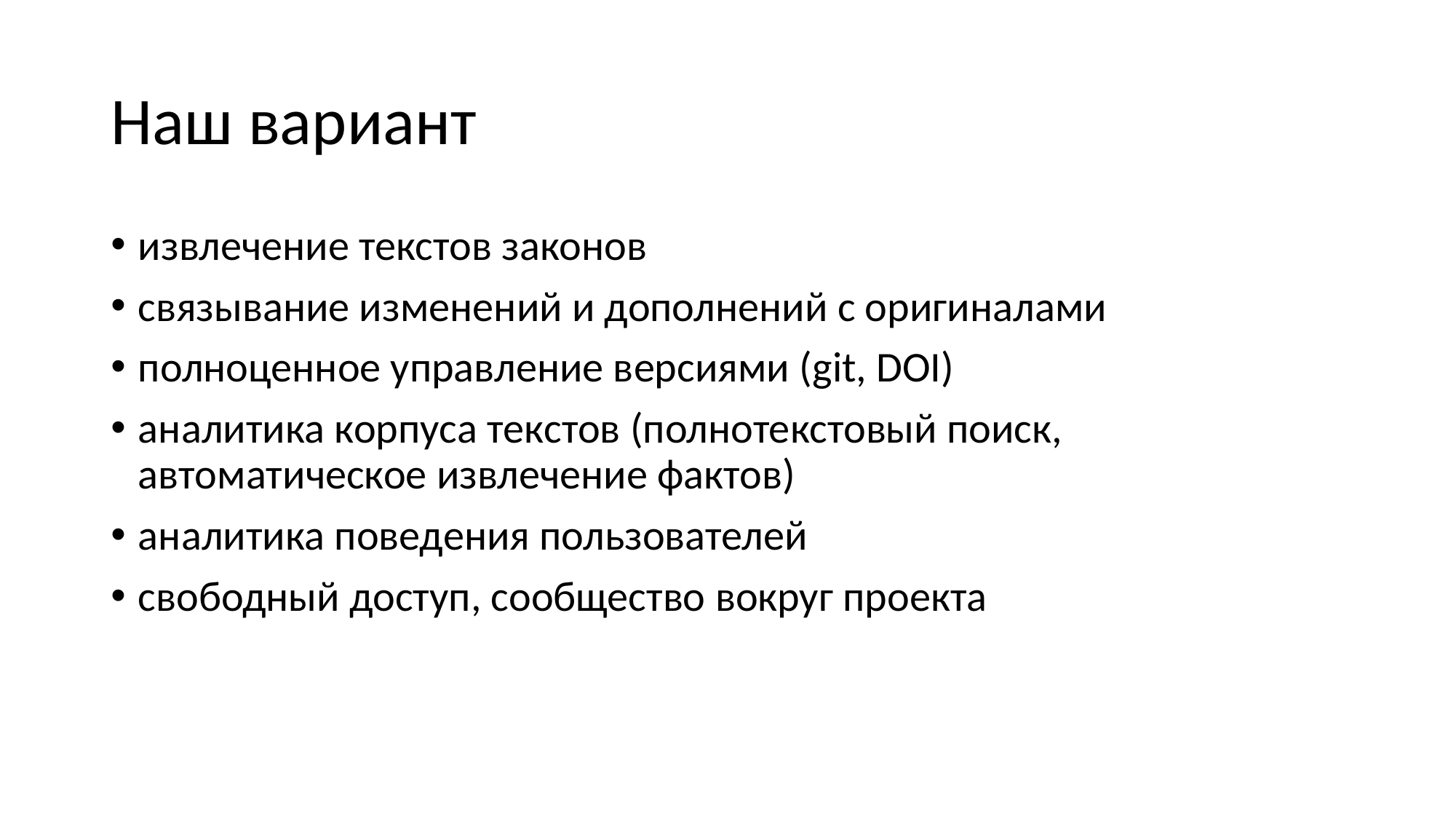

# Наш вариант
извлечение текстов законов
связывание изменений и дополнений с оригиналами
полноценное управление версиями (git, DOI)
аналитика корпуса текстов (полнотекстовый поиск, автоматическое извлечение фактов)
аналитика поведения пользователей
свободный доступ, сообщество вокруг проекта